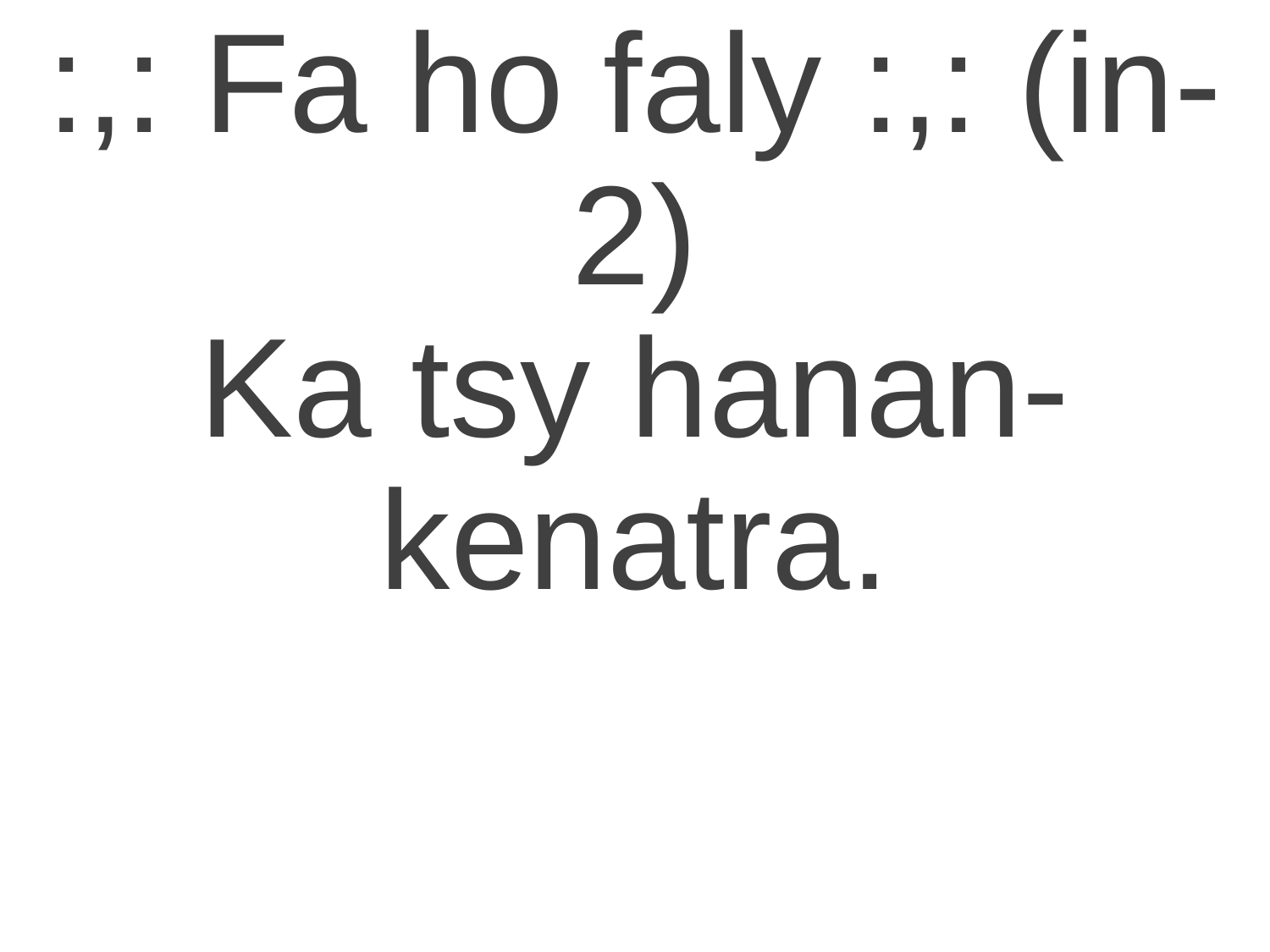

:,: Fa ho faly :,: (in-2)
Ka tsy hanan-kenatra.